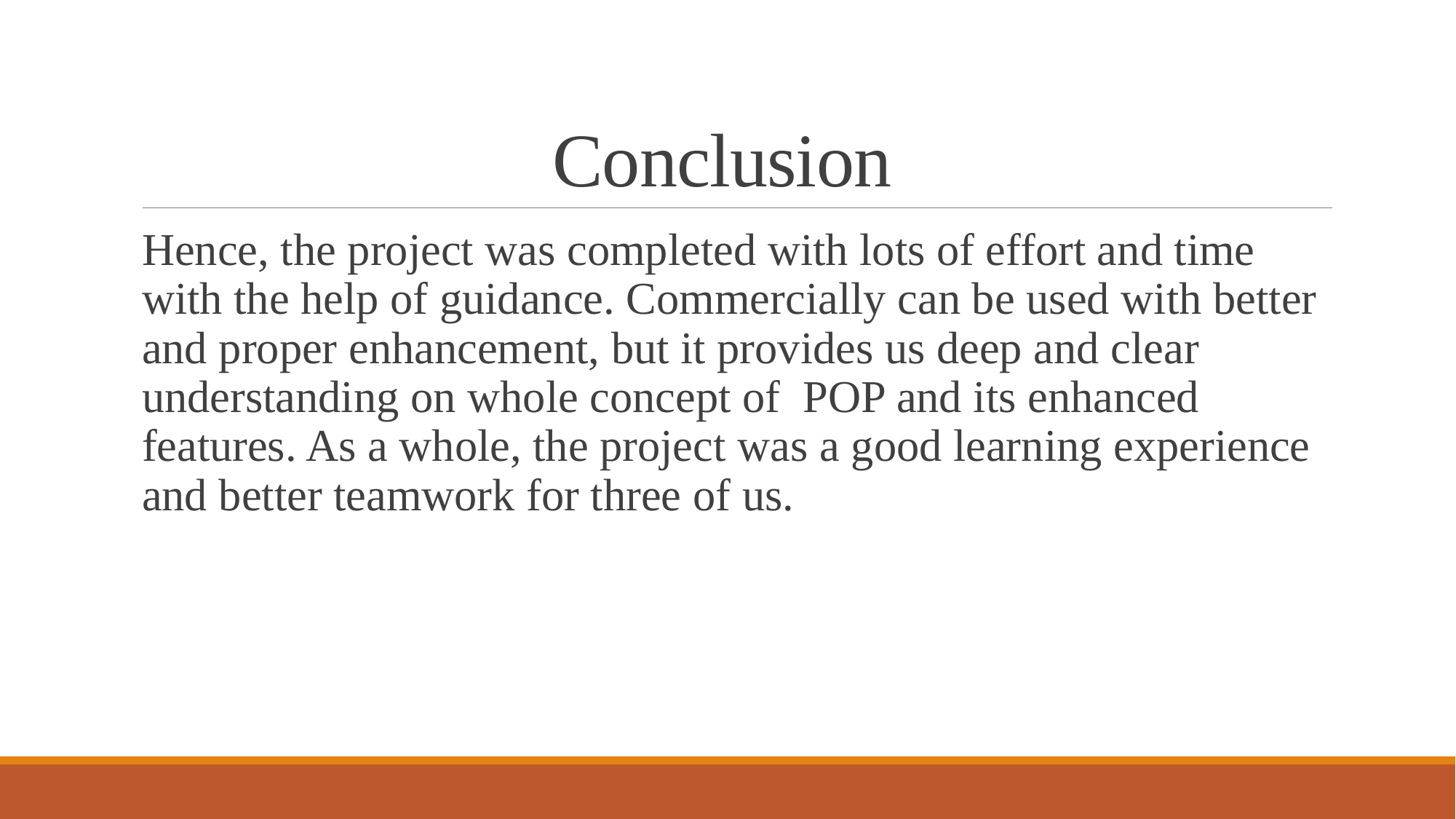

# Conclusion
Hence, the project was completed with lots of effort and time with the help of guidance. Commercially can be used with better and proper enhancement, but it provides us deep and clear understanding on whole concept of  POP and its enhanced features. As a whole, the project was a good learning experience and better teamwork for three of us.